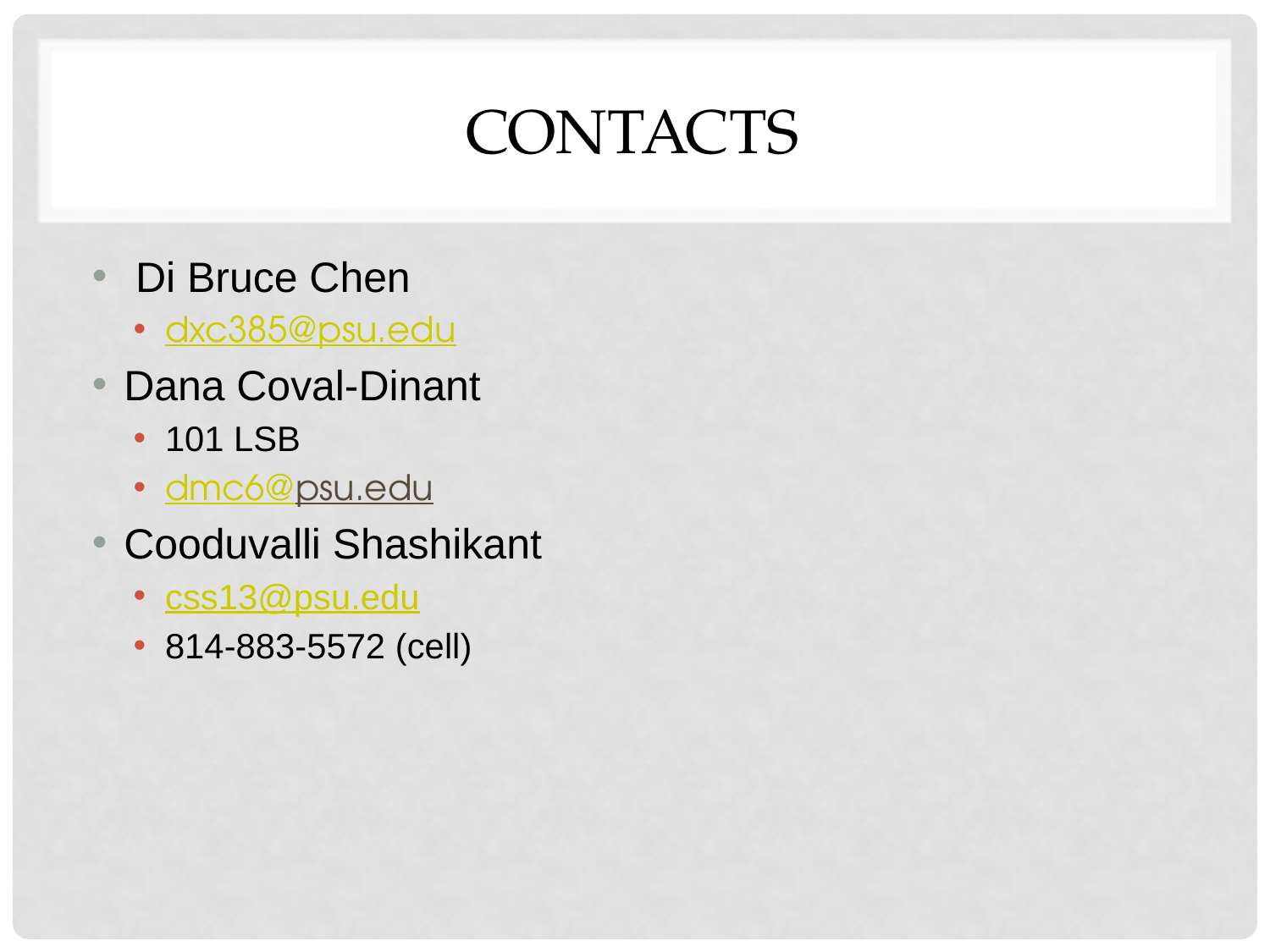

# contacts
 Di Bruce Chen
dxc385@psu.edu
Dana Coval-Dinant
101 LSB
dmc6@psu.edu
Cooduvalli Shashikant
css13@psu.edu
814-883-5572 (cell)